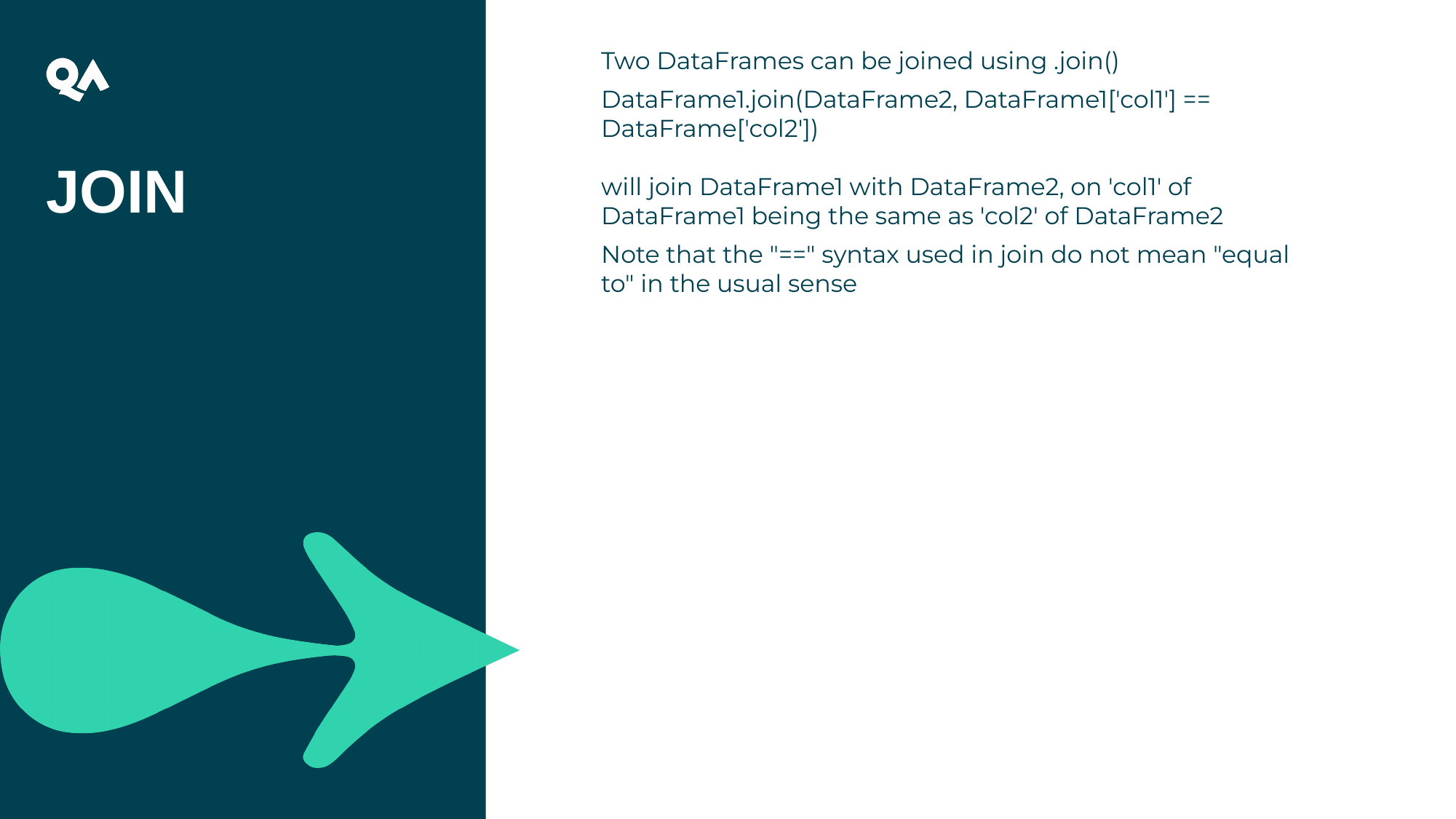

16
Two DataFrames can be joined using .join()
DataFrame1.join(DataFrame2, DataFrame1['col1'] == DataFrame['col2'])
will join DataFrame1 with DataFrame2, on 'col1' of DataFrame1 being the same as 'col2' of DataFrame2
Note that the "==" syntax used in join do not mean "equal to" in the usual sense
# Join